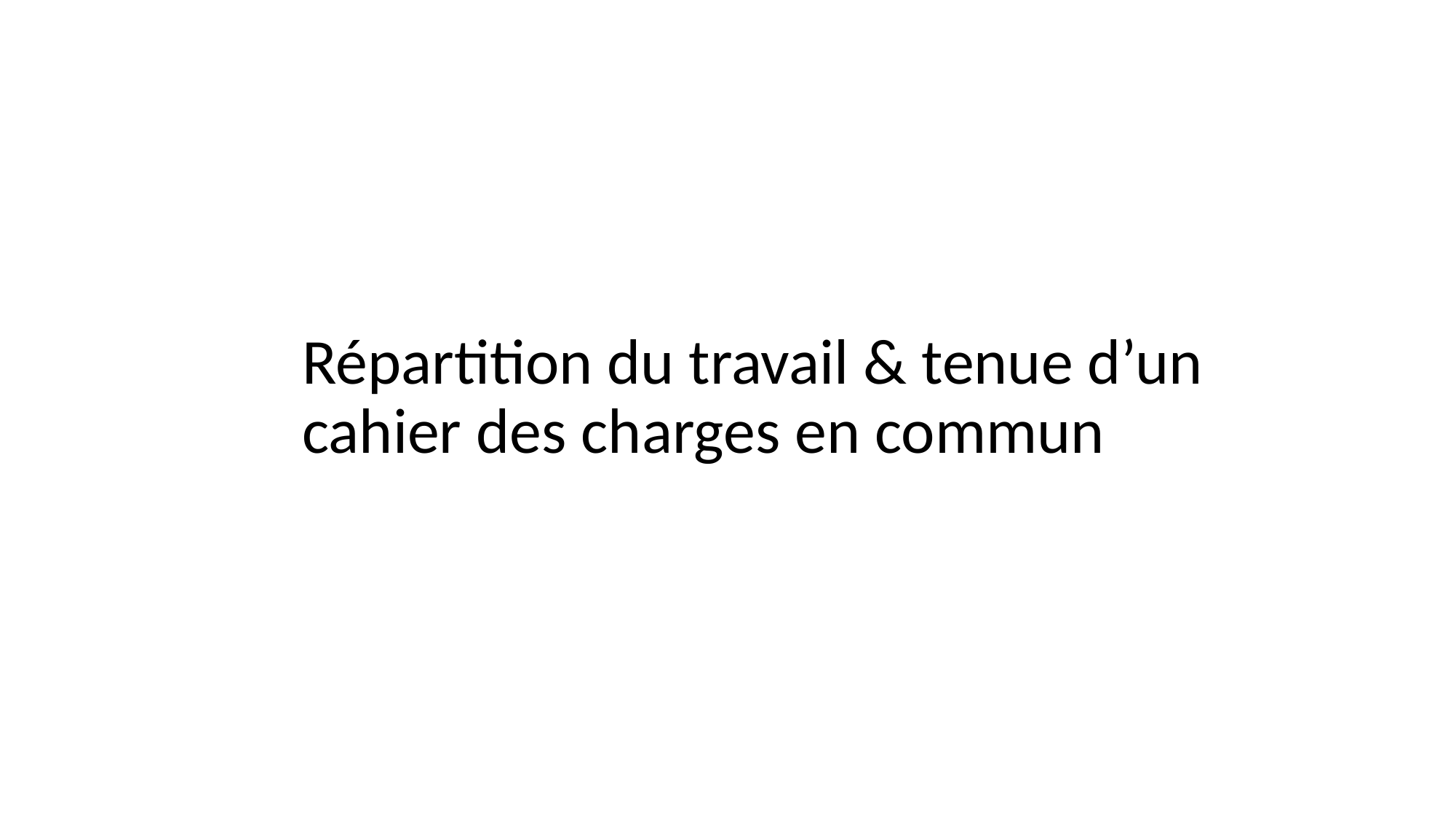

# Répartition du travail & tenue d’un cahier des charges en commun